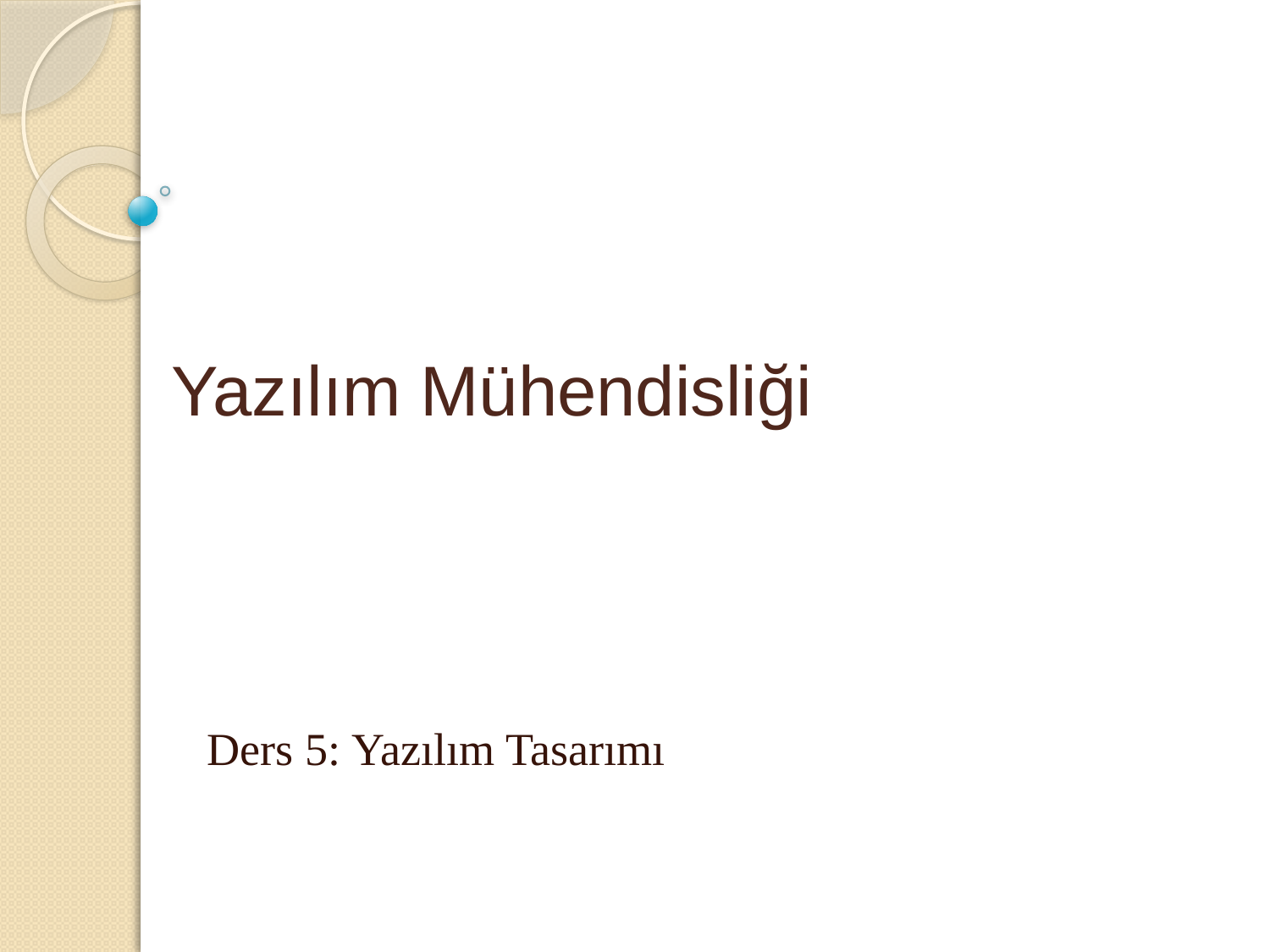

# Yazılım Mühendisliği
Ders 5: Yazılım Tasarımı